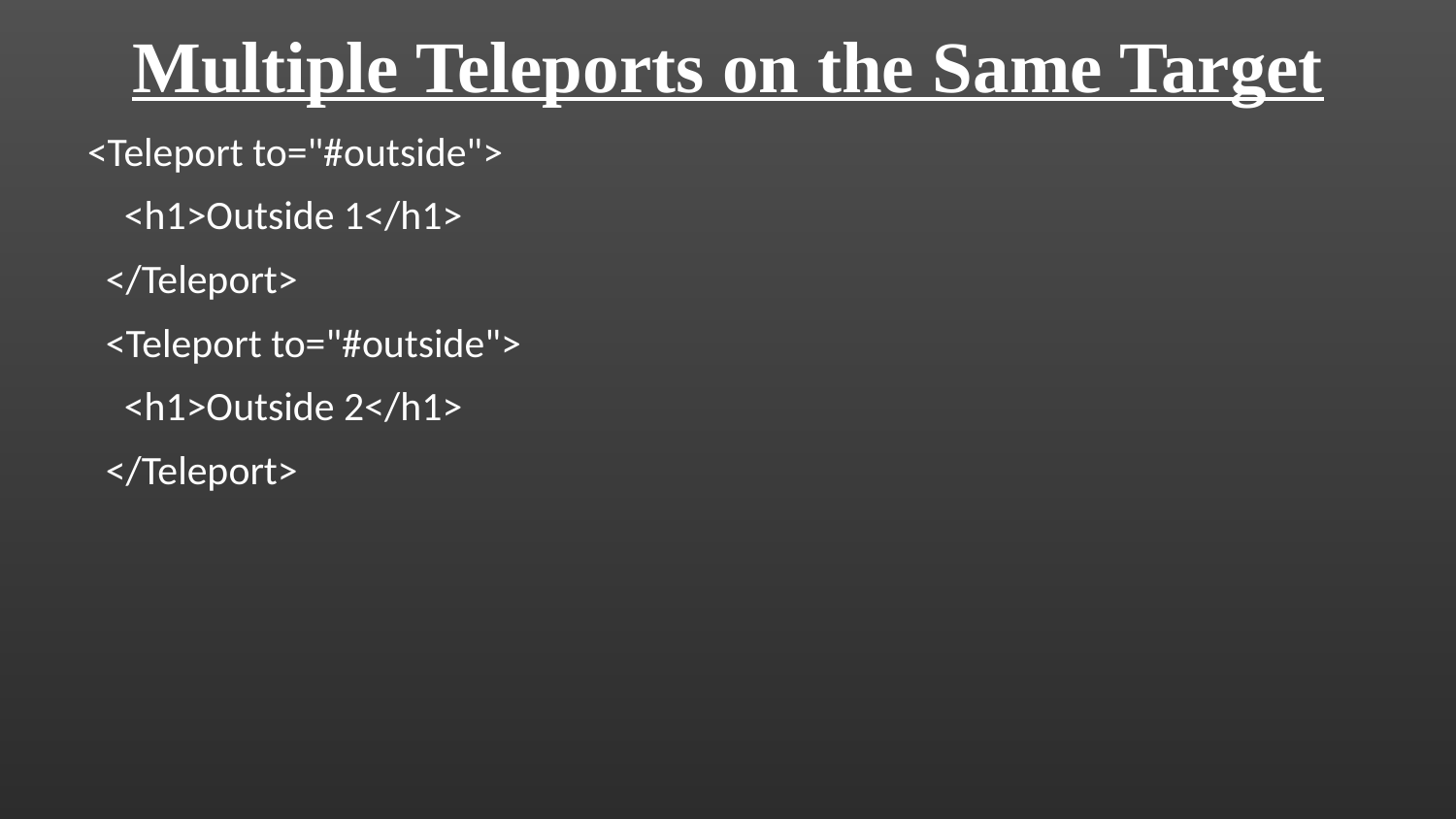

Multiple Teleports on the Same Target
<Teleport to="#outside">
    <h1>Outside 1</h1>
  </Teleport>
  <Teleport to="#outside">
    <h1>Outside 2</h1>
  </Teleport>